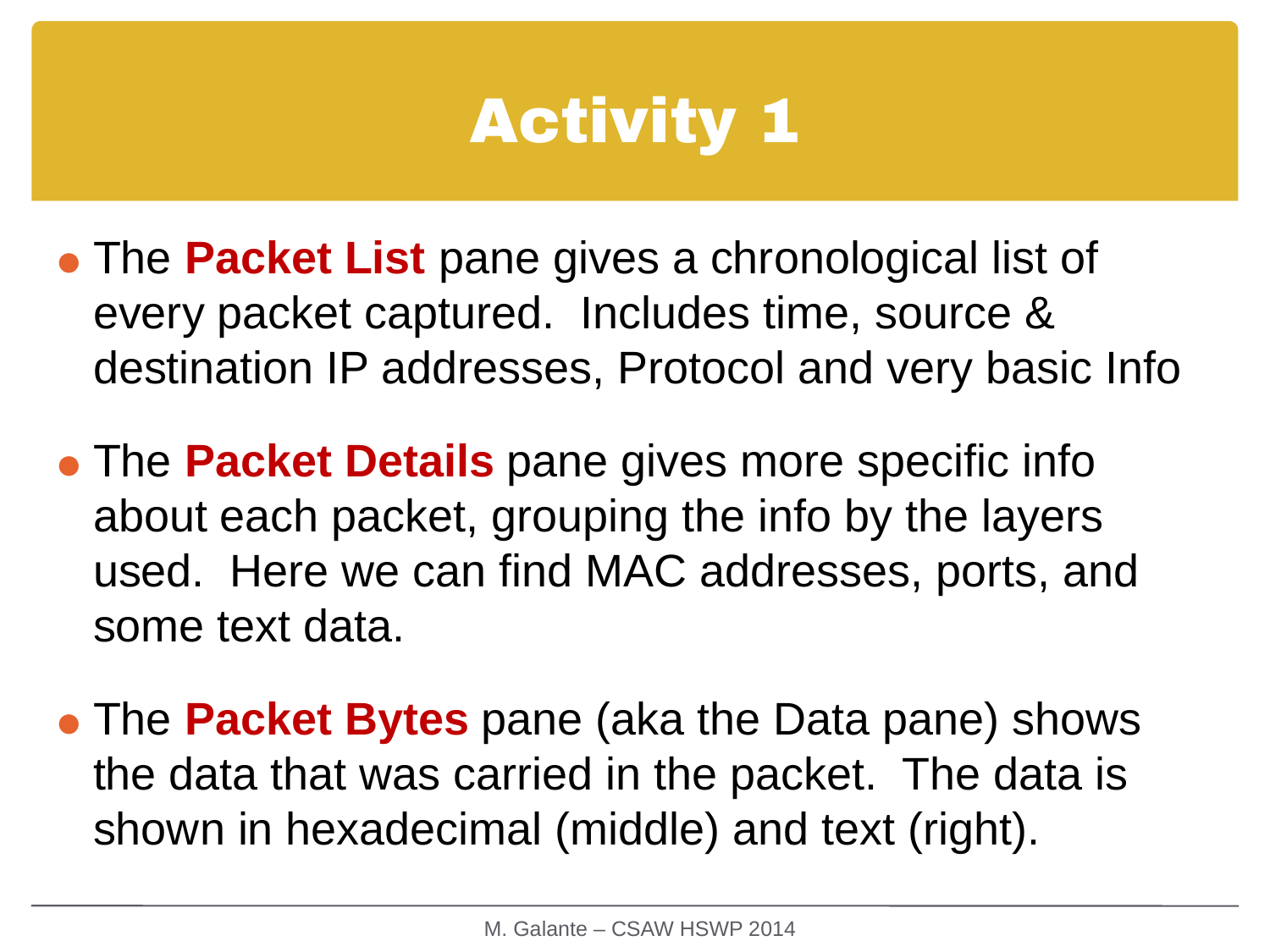

# Activity 1
The Packet List pane gives a chronological list of every packet captured.  Includes time, source & destination IP addresses, Protocol and very basic Info

The Packet Details pane gives more specific info about each packet, grouping the info by the layers used.  Here we can find MAC addresses, ports, and some text data.

The Packet Bytes pane (aka the Data pane) shows the data that was carried in the packet.  The data is  shown in hexadecimal (middle) and text (right).

M. Galante – CSAW HSWP 2014